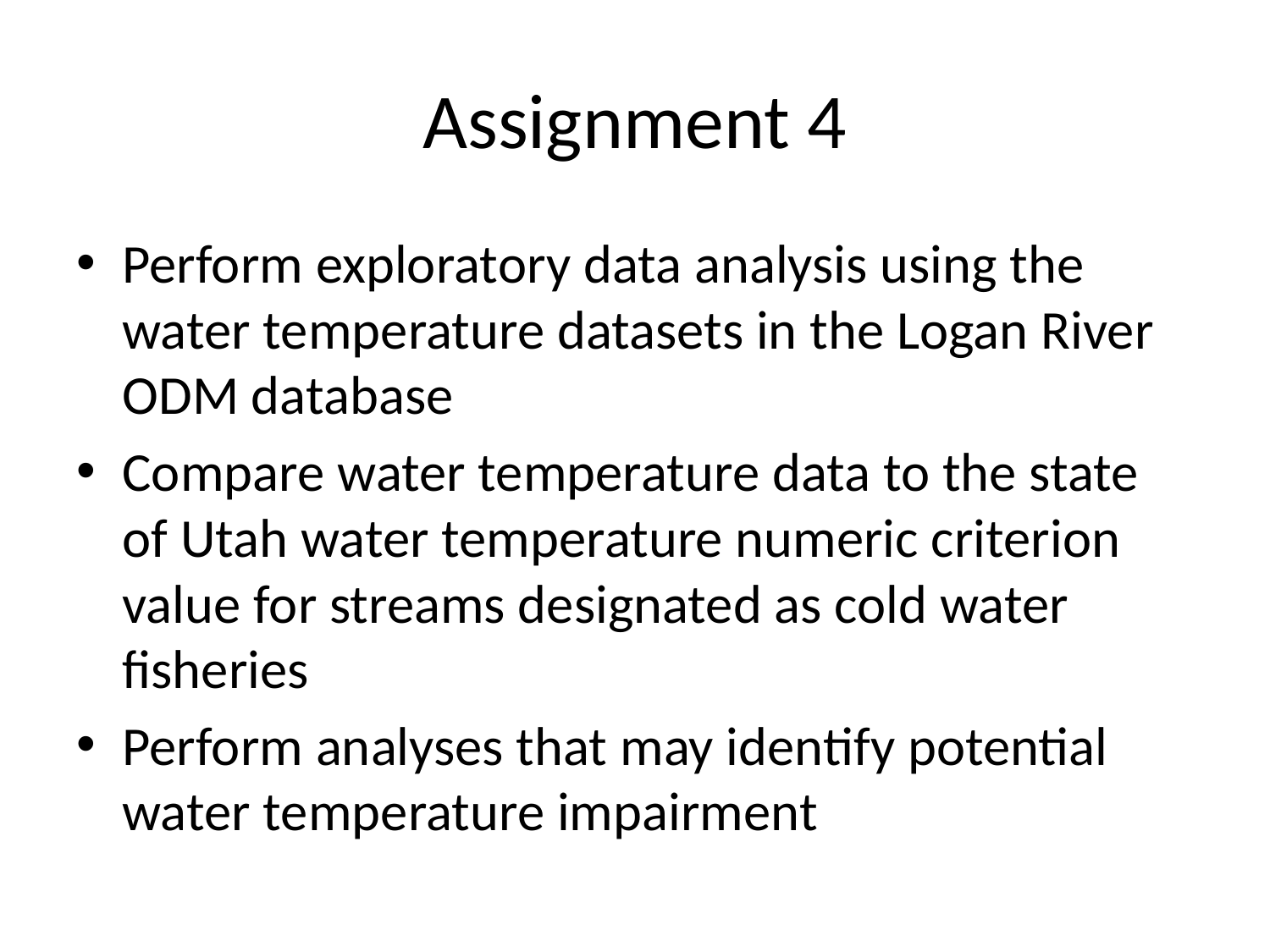

# Assignment 4
Perform exploratory data analysis using the water temperature datasets in the Logan River ODM database
Compare water temperature data to the state of Utah water temperature numeric criterion value for streams designated as cold water fisheries
Perform analyses that may identify potential water temperature impairment